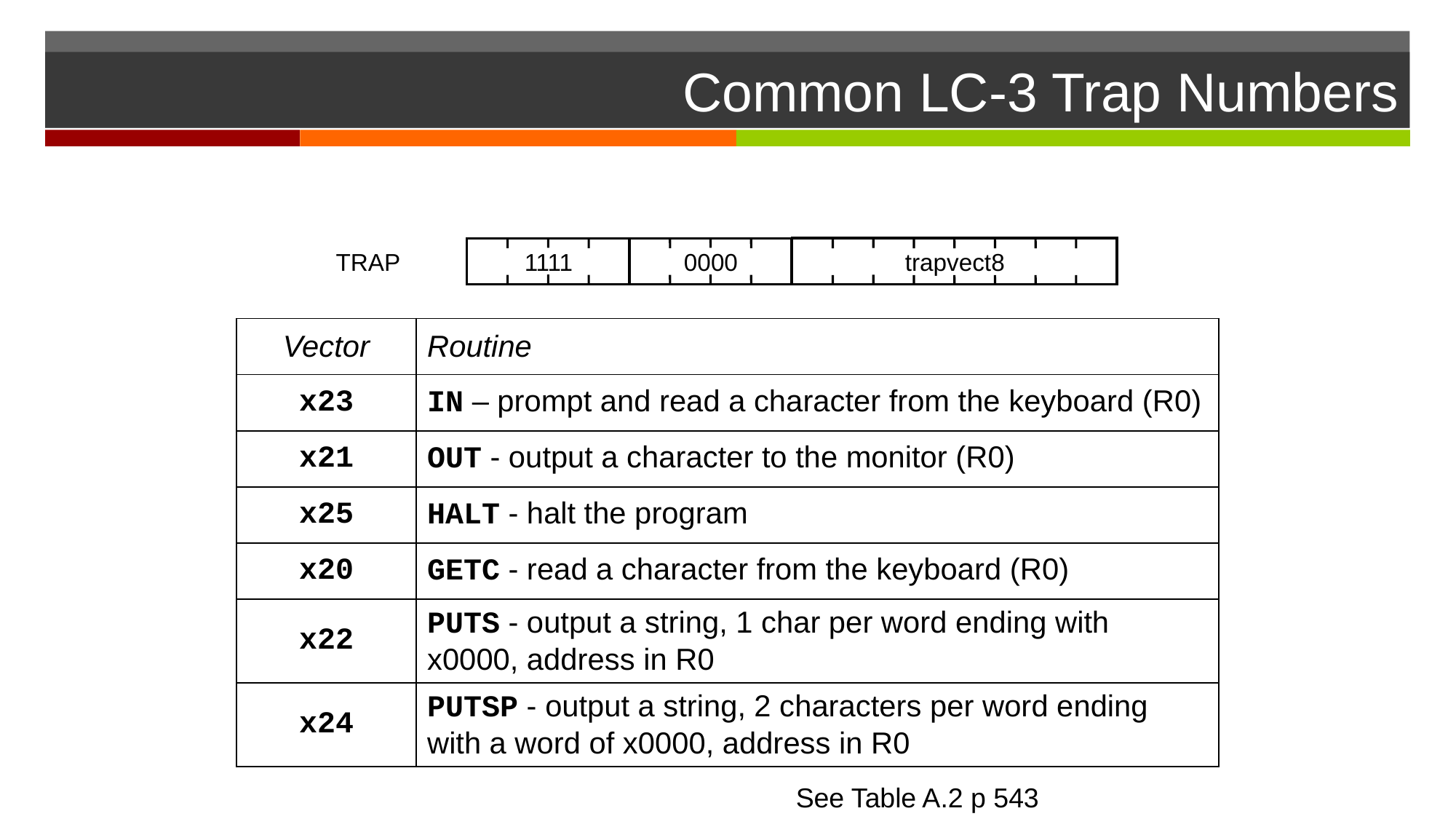

# Common LC-3 Trap Numbers

TRAP
1111
0000
trapvect8
| Vector | Routine |
| --- | --- |
| x23 | IN – prompt and read a character from the keyboard (R0) |
| x21 | OUT - output a character to the monitor (R0) |
| x25 | HALT - halt the program |
| x20 | GETC - read a character from the keyboard (R0) |
| x22 | PUTS - output a string, 1 char per word ending with x0000, address in R0 |
| x24 | PUTSP - output a string, 2 characters per word ending with a word of x0000, address in R0 |
See Table A.2 p 543